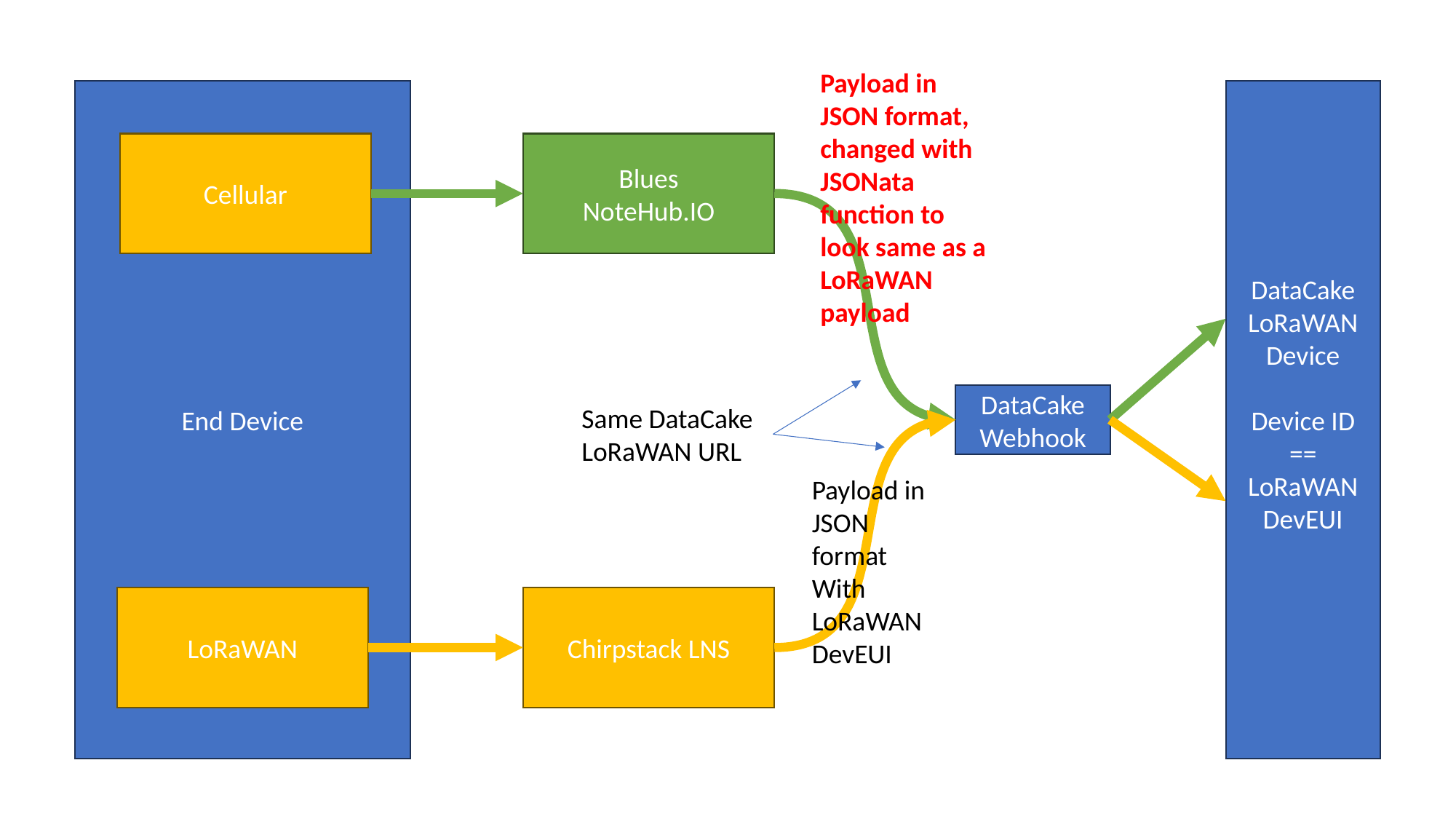

Payload in JSON format, changed with JSONata function to look same as a LoRaWAN payload
DataCake
LoRaWAN Device

Device ID == LoRaWAN DevEUI

End Device
Blues
NoteHub.IO
Cellular
DataCake
Webhook
Same DataCake LoRaWAN URL
Payload in JSON format
With LoRaWAN
DevEUI
Chirpstack LNS
LoRaWAN